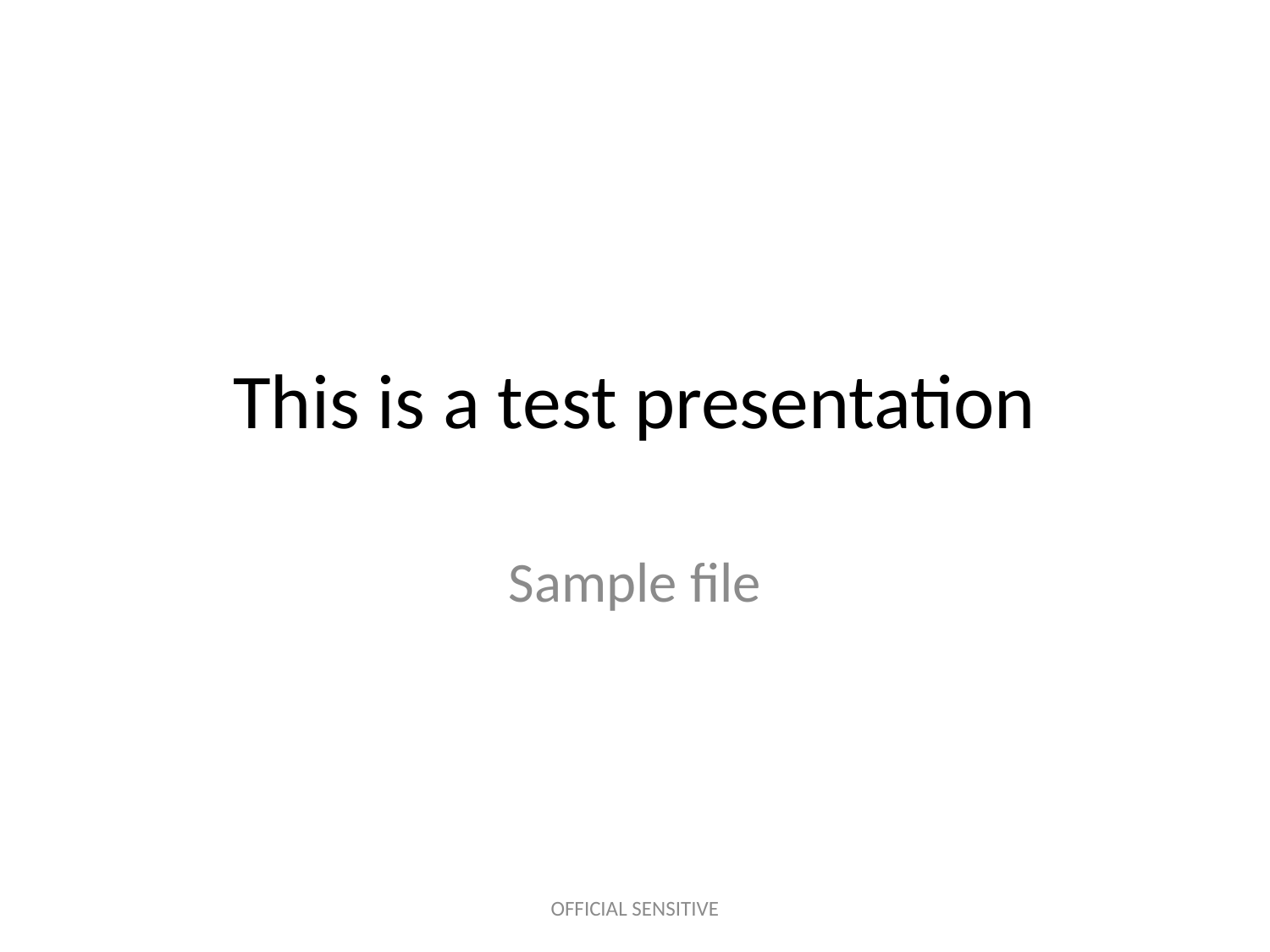

# This is a test presentation
Sample file
OFFICIAL SENSITIVE